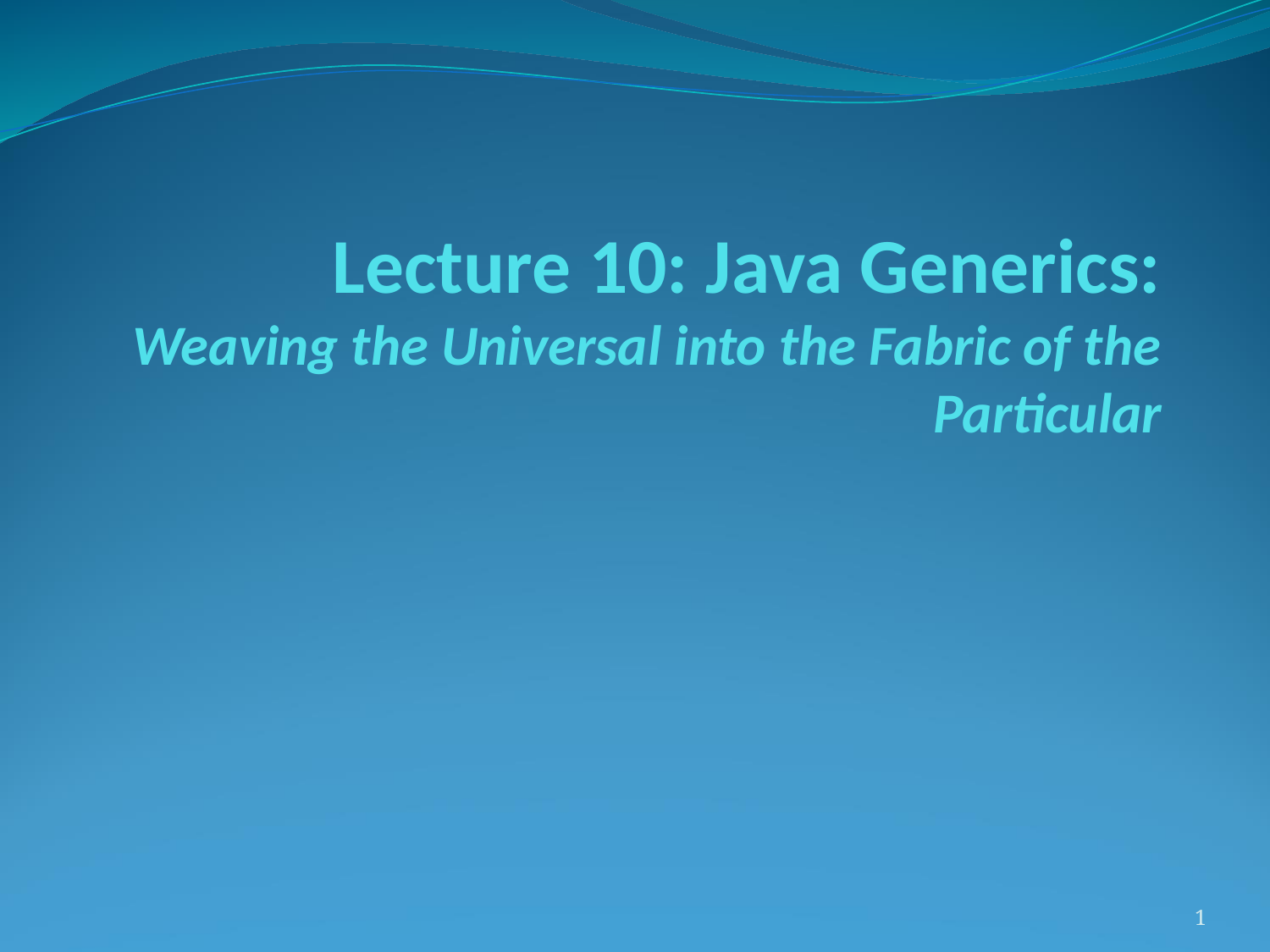

# Lecture 10: Java Generics: Weaving the Universal into the Fabric of the Particular
1